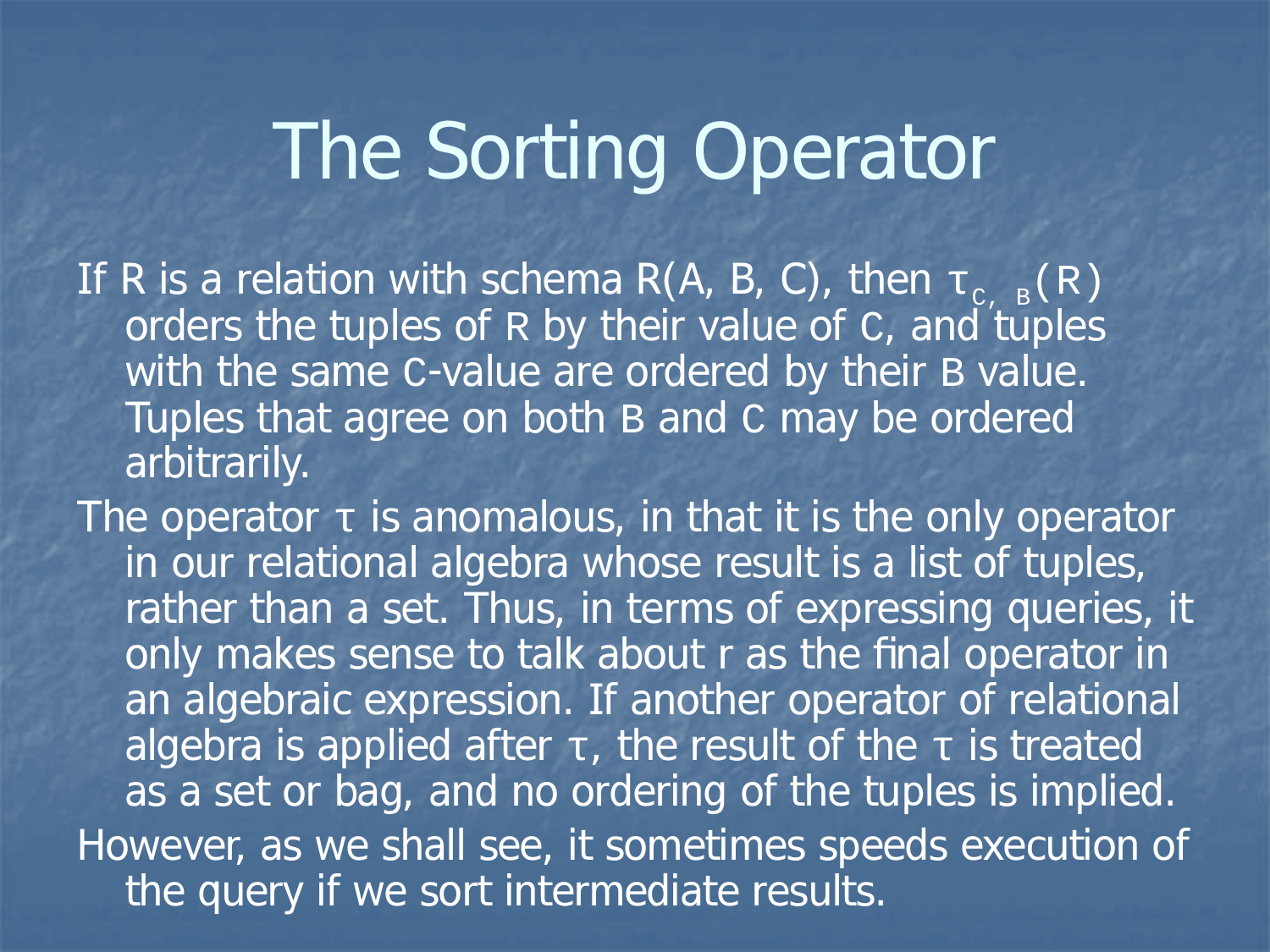

# The Sorting Operator
If R is a relation with schema R(A, B, C), then τC, B(R) orders the tuples of R by their value of C, and tuples with the same C-value are ordered by their B value. Tuples that agree on both B and C may be ordered arbitrarily.
The operator τ is anomalous, in that it is the only operator in our relational algebra whose result is a list of tuples, rather than a set. Thus, in terms of expressing queries, it only makes sense to talk about r as the final operator in an algebraic expression. If another operator of relational algebra is applied after τ, the result of the τ is treated as a set or bag, and no ordering of the tuples is implied.
However, as we shall see, it sometimes speeds execution of the query if we sort intermediate results.